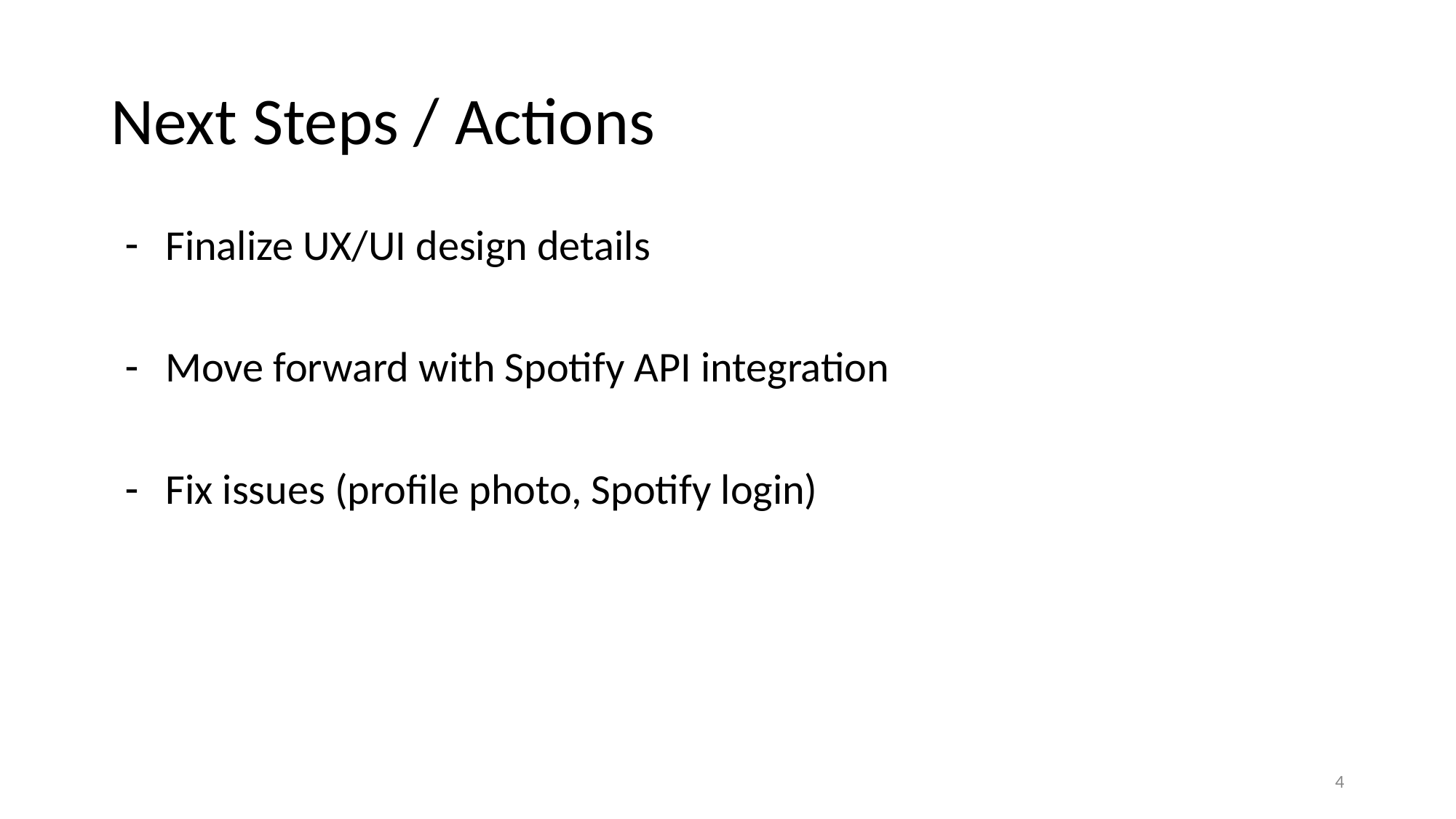

# Next Steps / Actions
Finalize UX/UI design details

Move forward with Spotify API integration

Fix issues (profile photo, Spotify login)
4